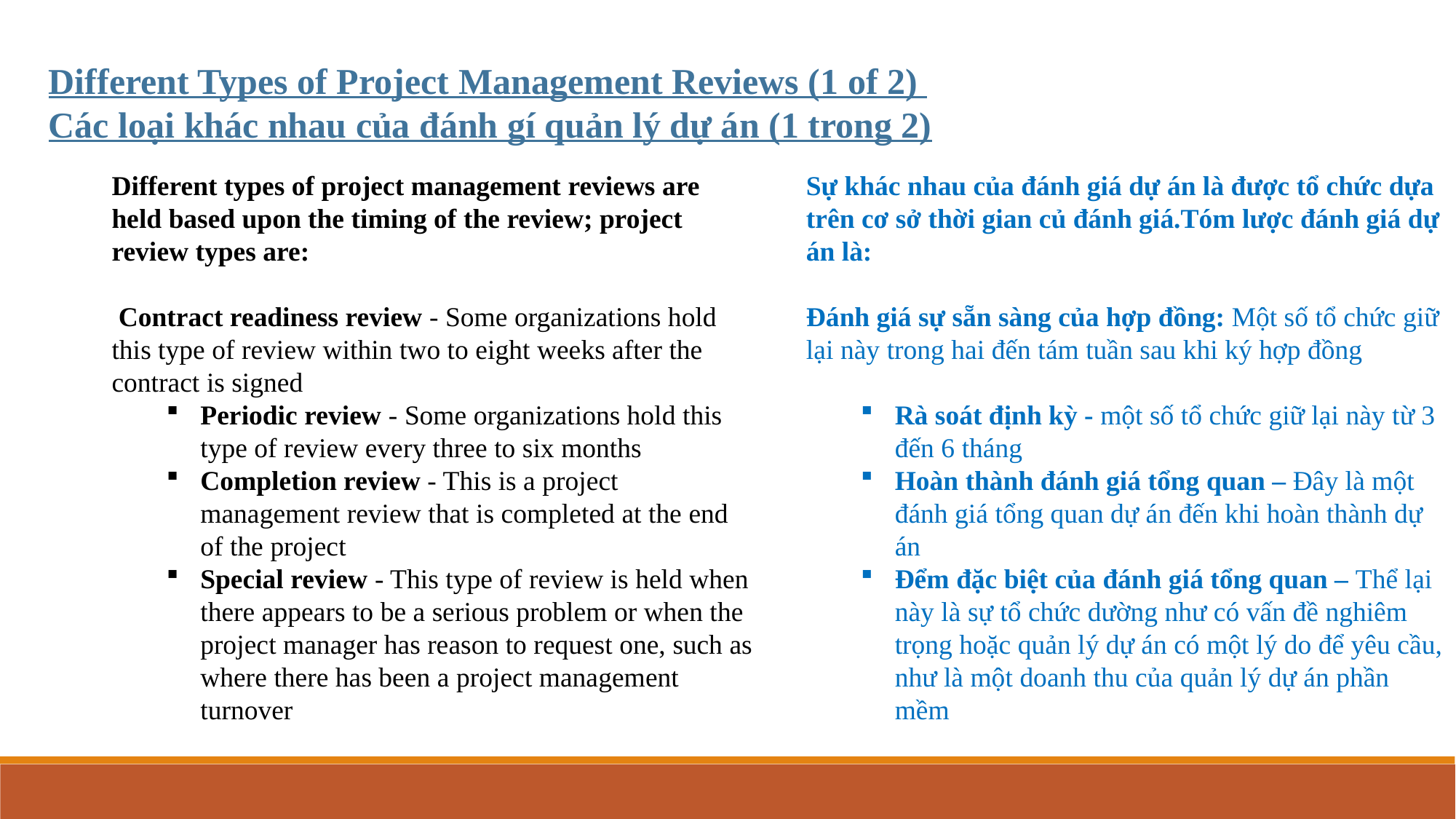

Different Types of Project Management Reviews (1 of 2)
Các loại khác nhau của đánh gí quản lý dự án (1 trong 2)
Different types of project management reviews are held based upon the timing of the review; project review types are:

 Contract readiness review - Some organizations hold this type of review within two to eight weeks after the contract is signed
Periodic review - Some organizations hold this type of review every three to six months
Completion review - This is a project management review that is completed at the end of the project
Special review - This type of review is held when there appears to be a serious problem or when the project manager has reason to request one, such as where there has been a project management turnover
Sự khác nhau của đánh giá dự án là được tổ chức dựa trên cơ sở thời gian củ đánh giá.Tóm lược đánh giá dự án là:

Đánh giá sự sẵn sàng của hợp đồng: Một số tổ chức giữ lại này trong hai đến tám tuần sau khi ký hợp đồng

Rà soát định kỳ - một số tổ chức giữ lại này từ 3 đến 6 tháng
Hoàn thành đánh giá tổng quan – Đây là một đánh giá tổng quan dự án đến khi hoàn thành dự án
Đểm đặc biệt của đánh giá tổng quan – Thể lại này là sự tổ chức dường như có vấn đề nghiêm trọng hoặc quản lý dự án có một lý do để yêu cầu, như là một doanh thu của quản lý dự án phần mềm